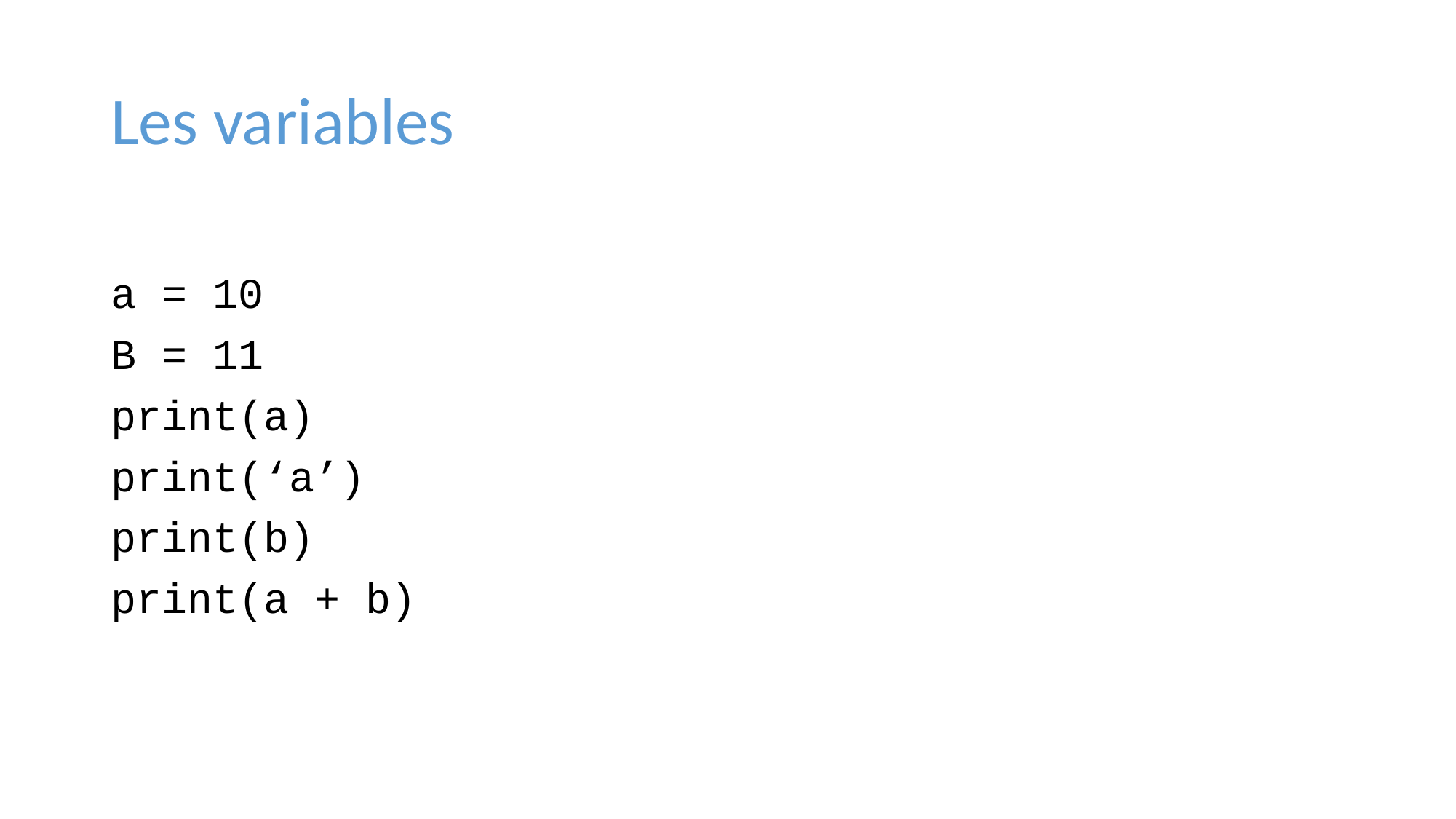

# Les variables
a = 10
B = 11
print(a)
print(‘a’)
print(b)
print(a + b)